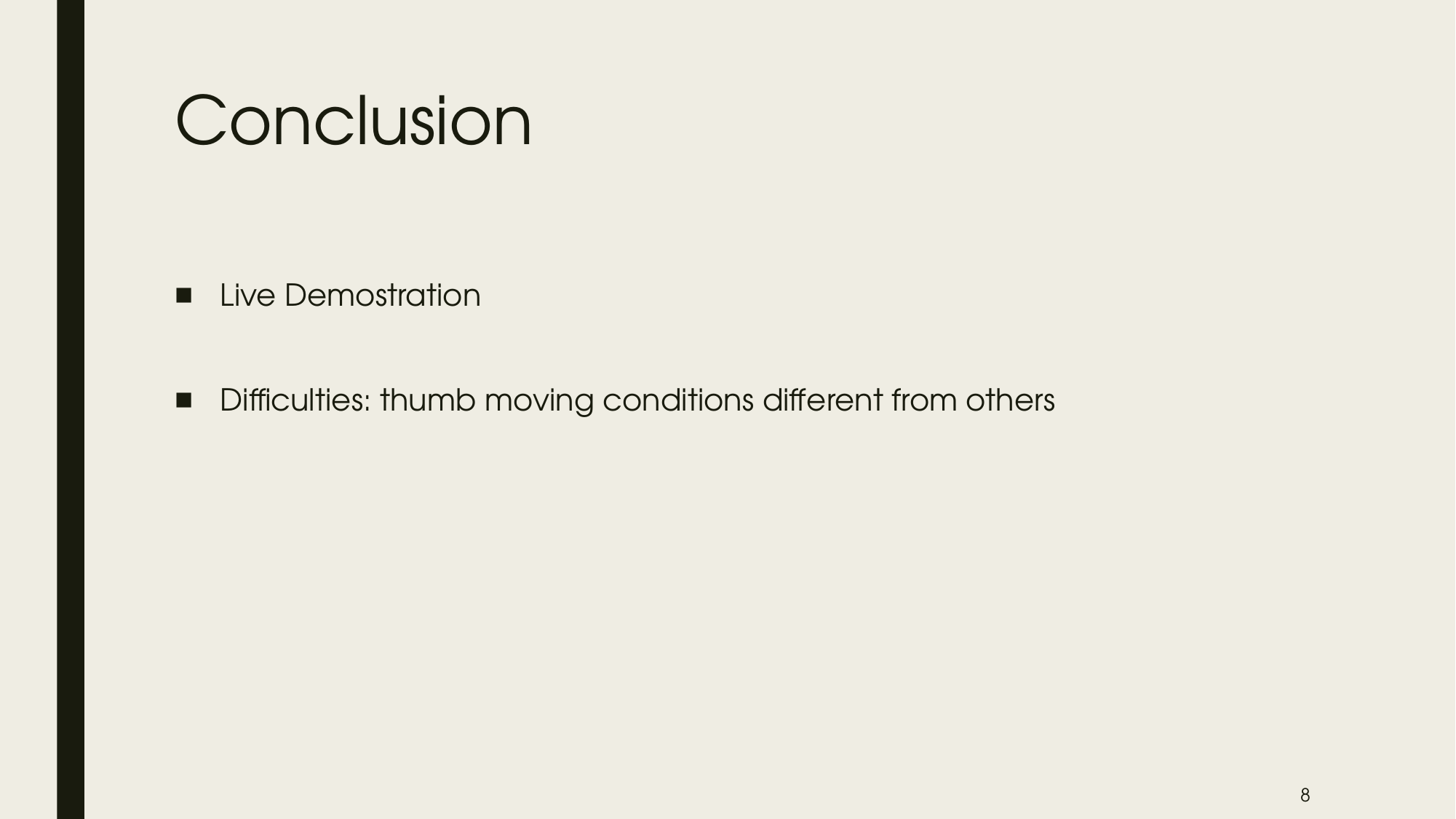

# Conclusion
Live Demostration

Difficulties: thumb moving conditions different from others
8